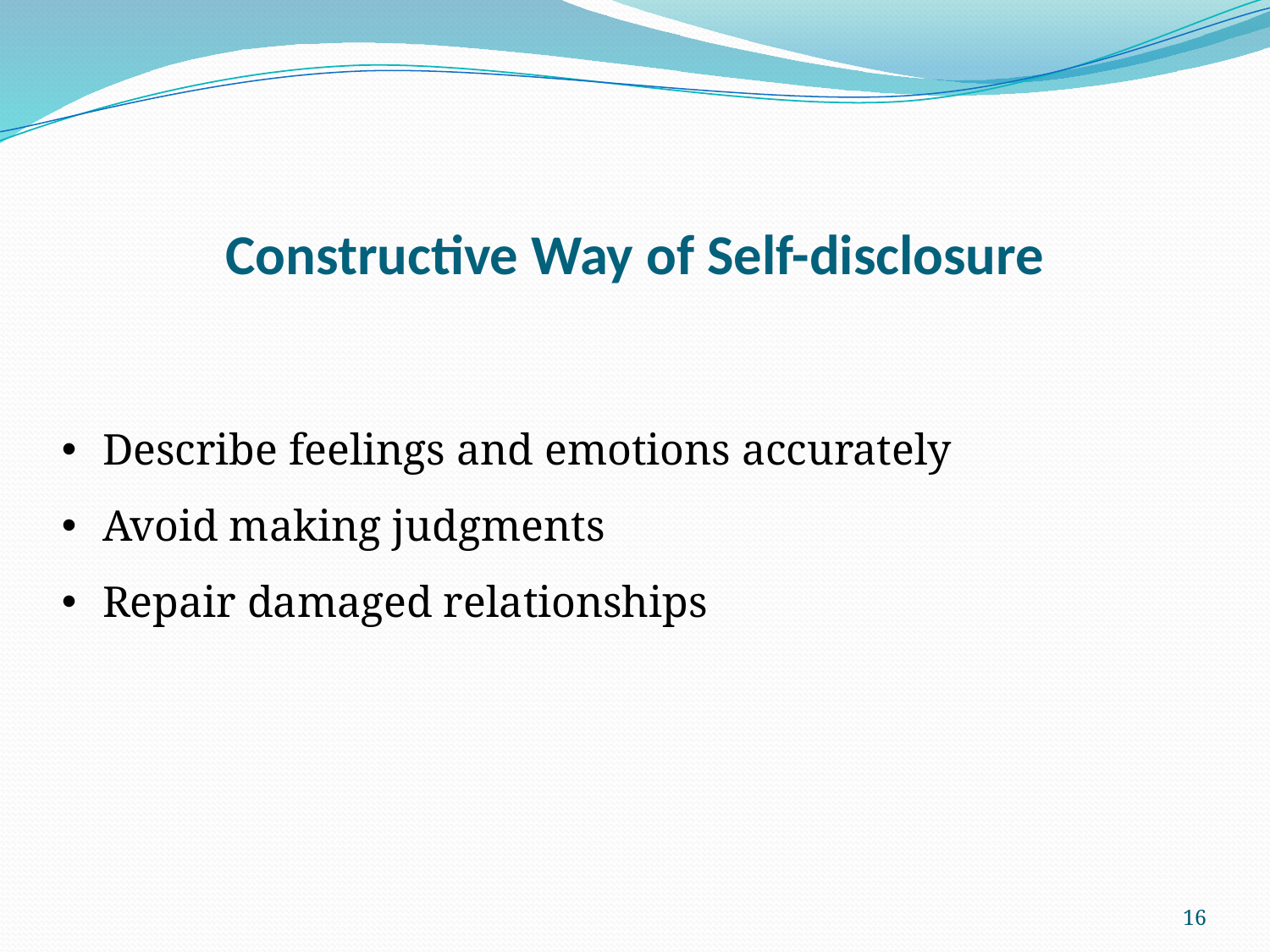

# Constructive Way of Self-disclosure
 Describe feelings and emotions accurately
 Avoid making judgments
 Repair damaged relationships
16